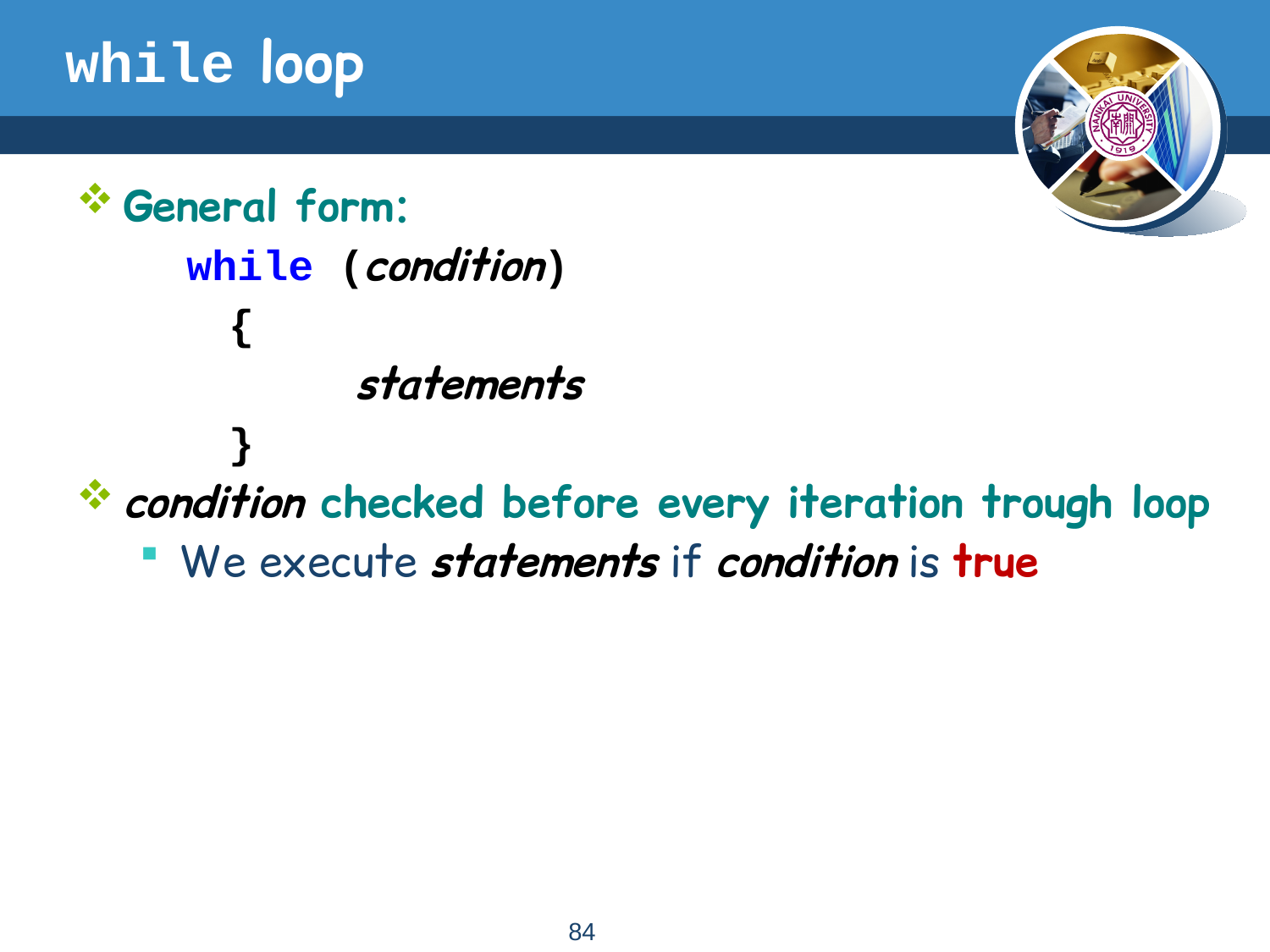

# while loop
General form:
      while (condition)
      {
           statements
      }
condition checked before every iteration trough loop
We execute statements if condition is true

84